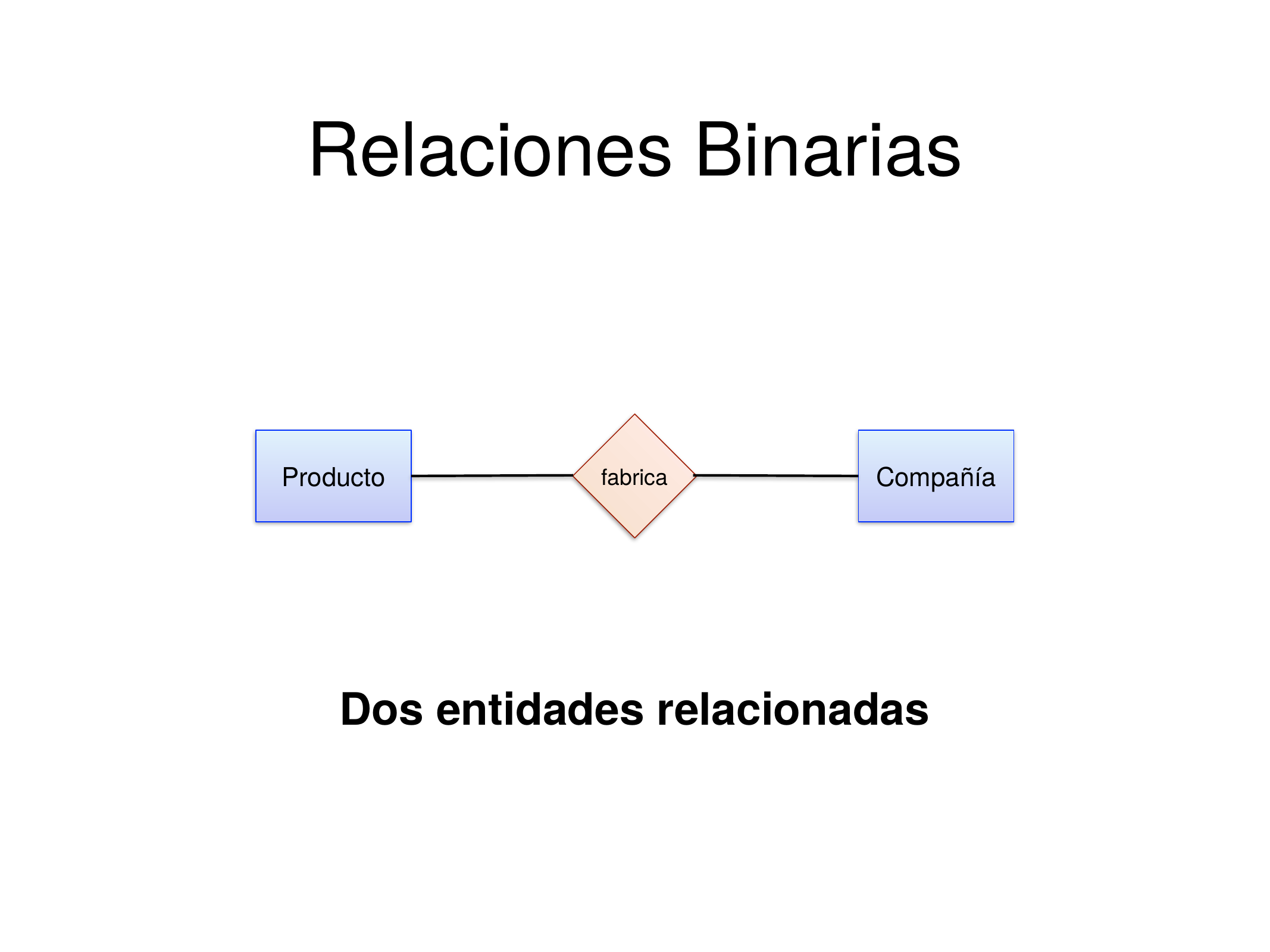

Relaciones Binarias
fabrica
Producto
Compañía
Dos entidades relacionadas